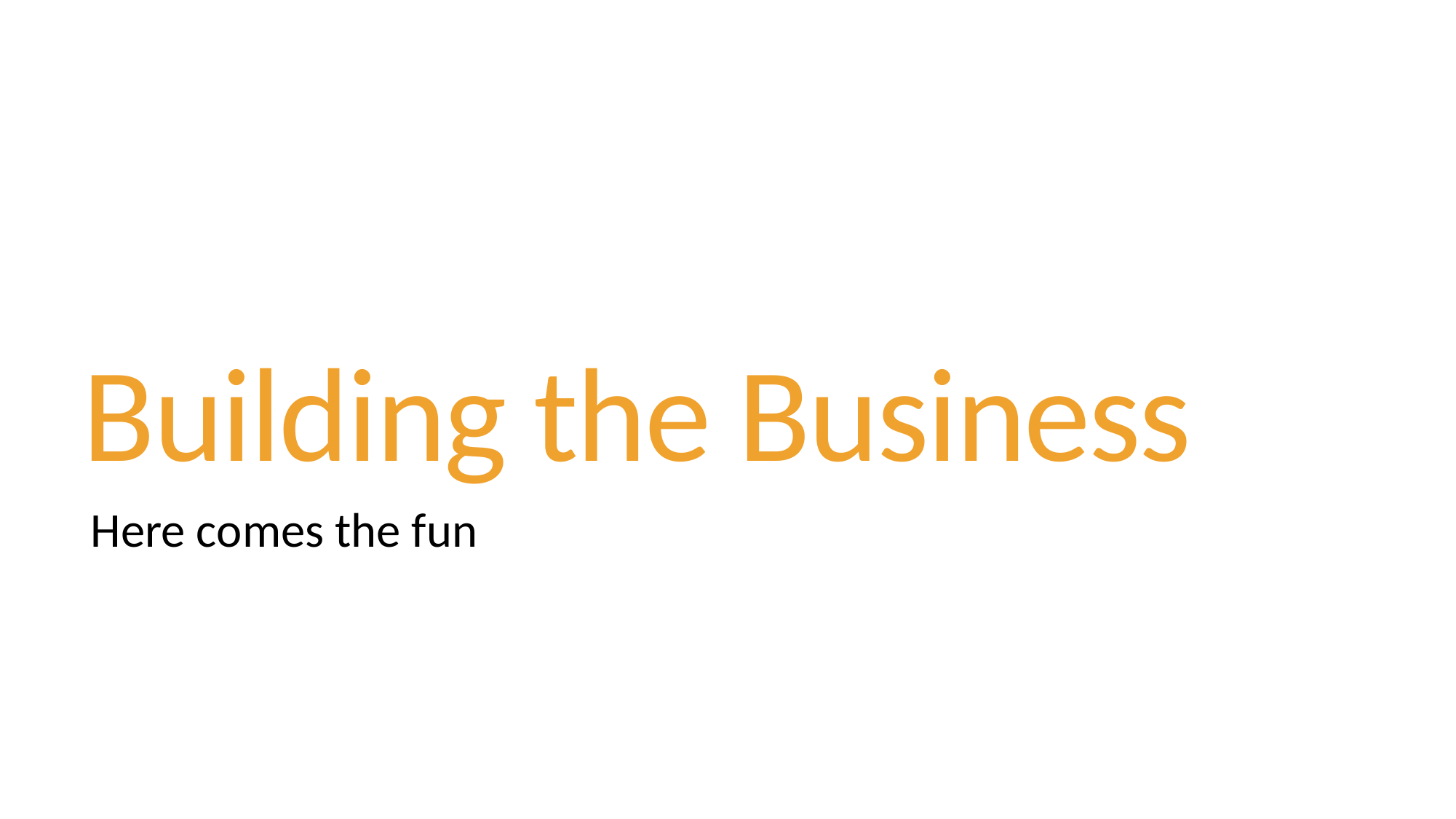

# Building the Business
Here comes the fun